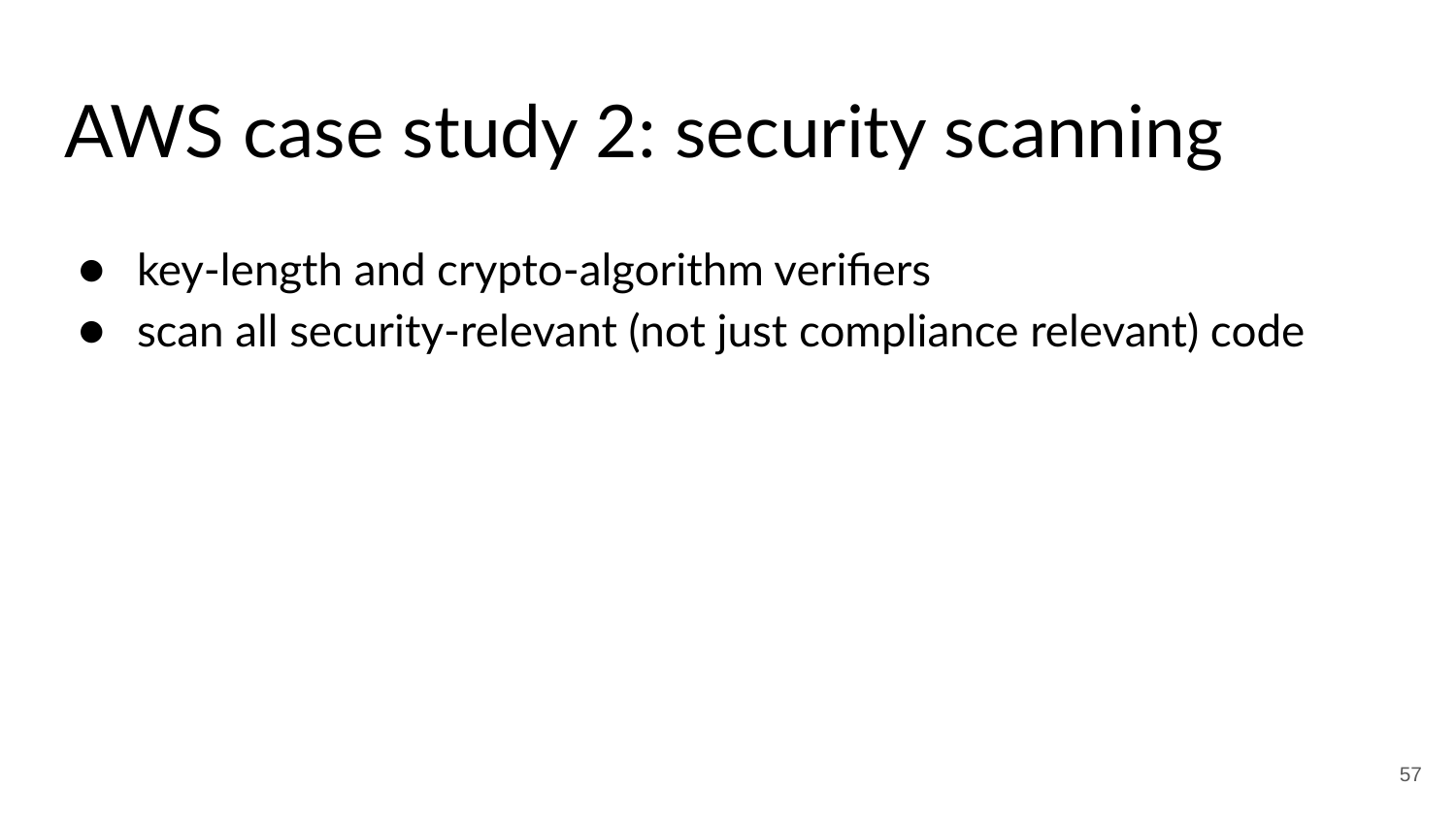

# AWS case study 2: security scanning
key-length and crypto-algorithm verifiers
scan all security-relevant (not just compliance relevant) code
57